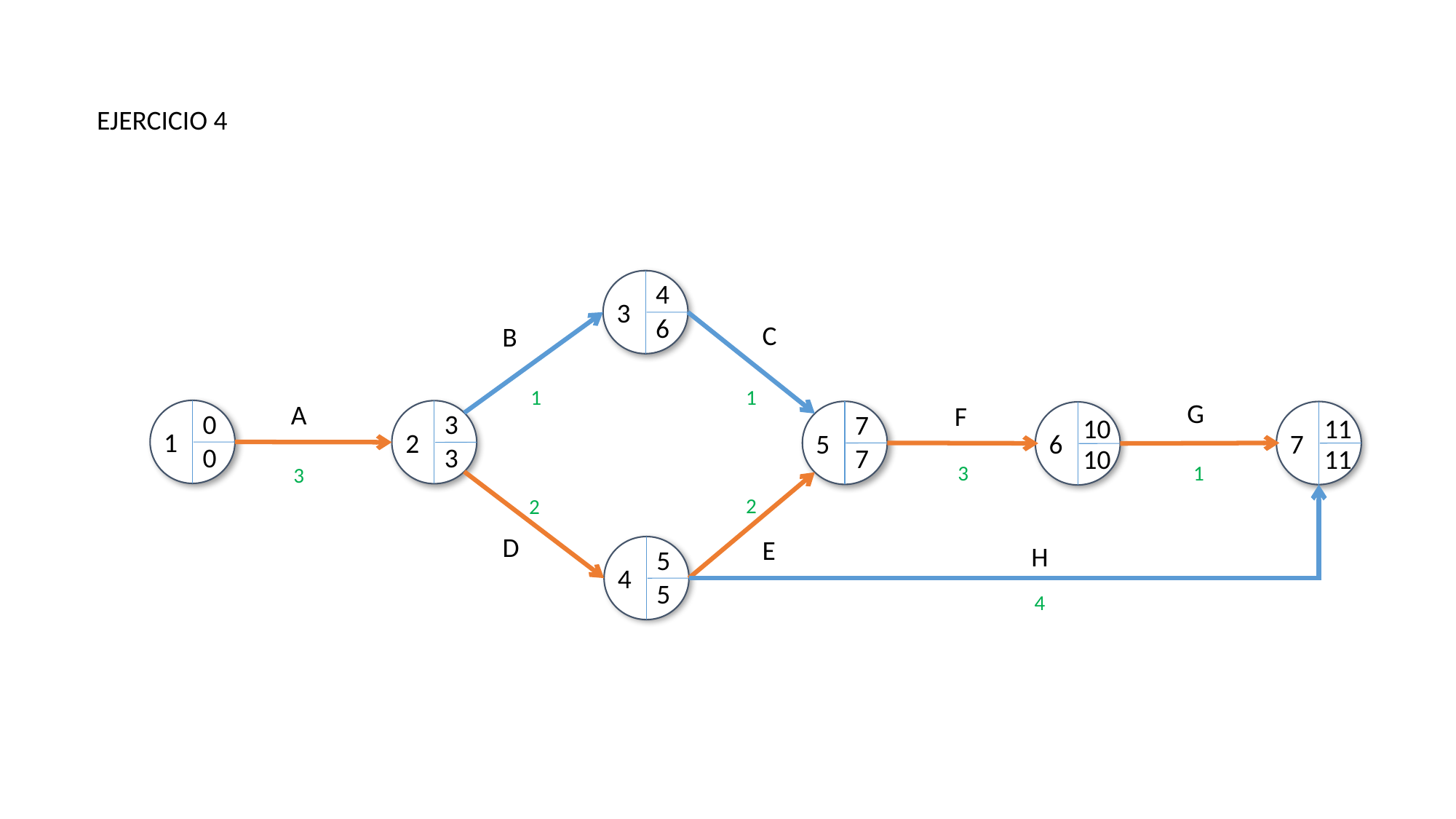

EJERCICIO 4

4
3
6
C
B
1
1
G
A
F

0

3

7
11
10
1
2
5
7
6
0
3
7
11
10
1
3
3
2
2
D
E
H

5
4
5
4